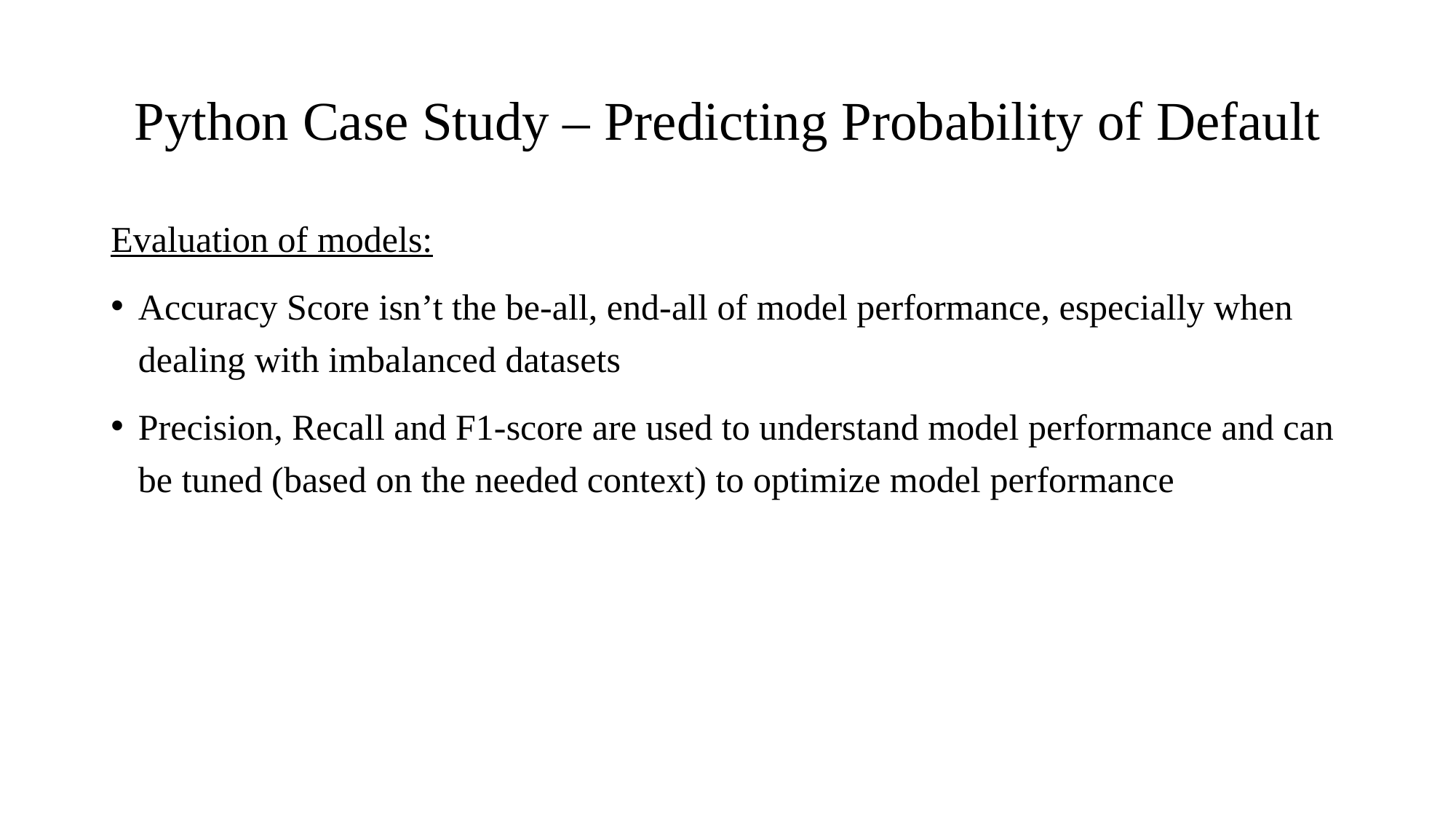

# Python Case Study – Predicting Probability of Default
Evaluation of models:
Accuracy Score isn’t the be-all, end-all of model performance, especially when dealing with imbalanced datasets
Precision, Recall and F1-score are used to understand model performance and can be tuned (based on the needed context) to optimize model performance